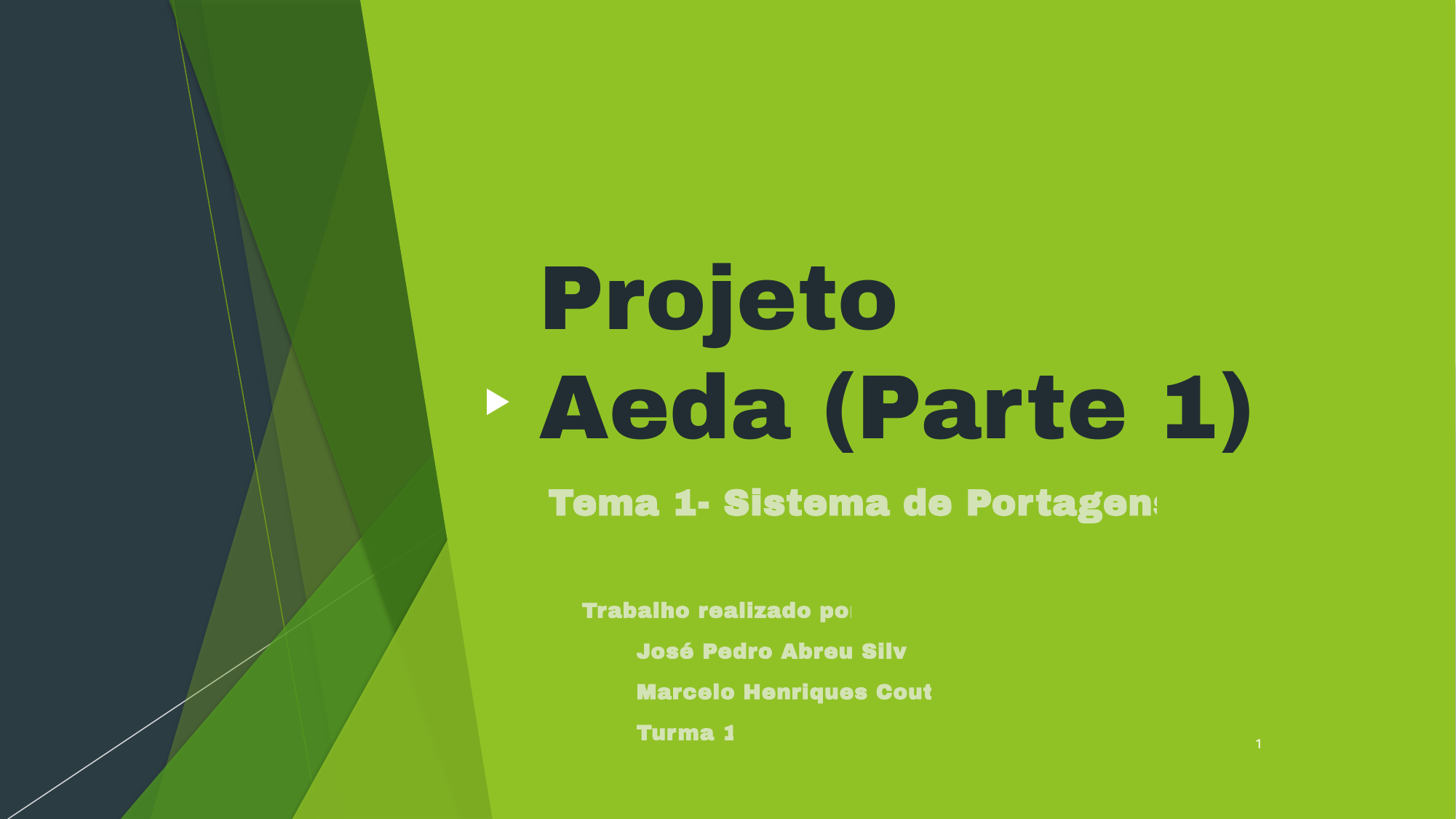

# Projeto Aeda (Parte 1)

Tema 1- Sistema de Portagens

Trabalho realizado por:
José Pedro Abreu Silva
Marcelo Henriques Couto
Turma 1
1